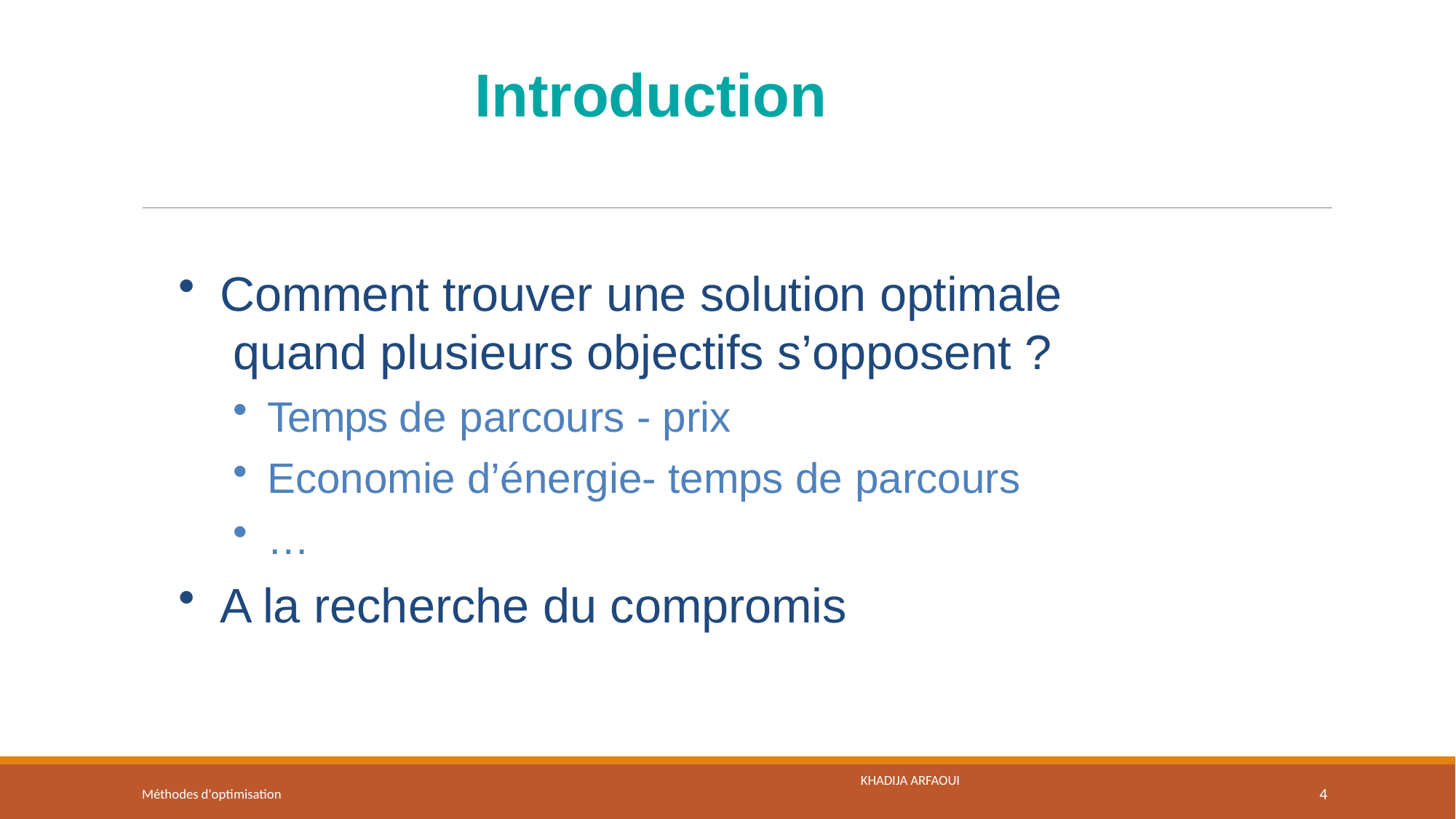

# Introduction
Comment trouver une solution optimale  quand plusieurs objectifs s’opposent ?
Temps de parcours - prix
Economie d’énergie- temps de parcours
…
A la recherche du compromis
Méthodes d'optimisation
4
Khadija ARFAOUI